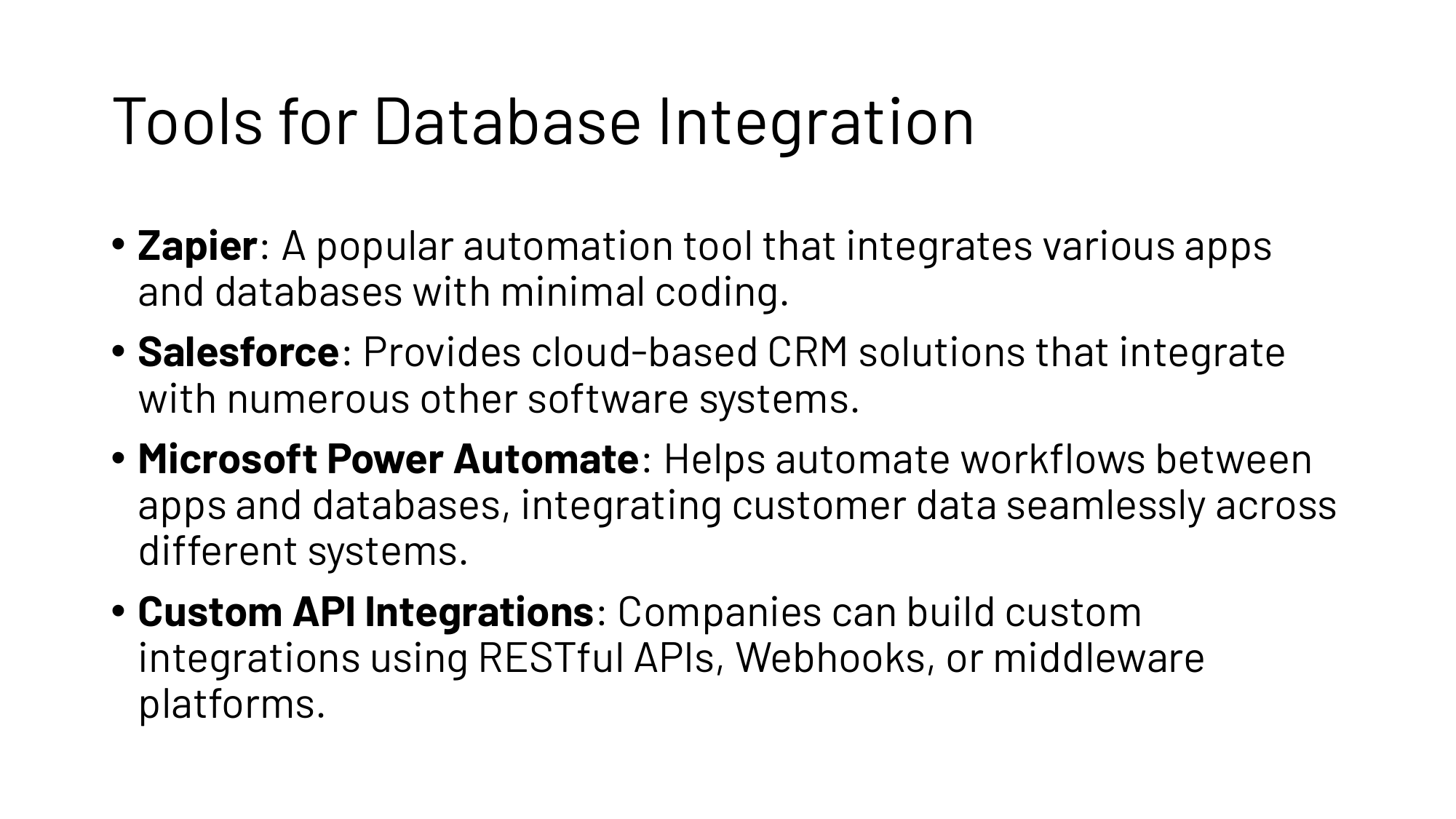

# Tools for Database Integration
Zapier: A popular automation tool that integrates various apps and databases with minimal coding.
Salesforce: Provides cloud-based CRM solutions that integrate with numerous other software systems.
Microsoft Power Automate: Helps automate workflows between apps and databases, integrating customer data seamlessly across different systems.
Custom API Integrations: Companies can build custom integrations using RESTful APIs, Webhooks, or middleware platforms.